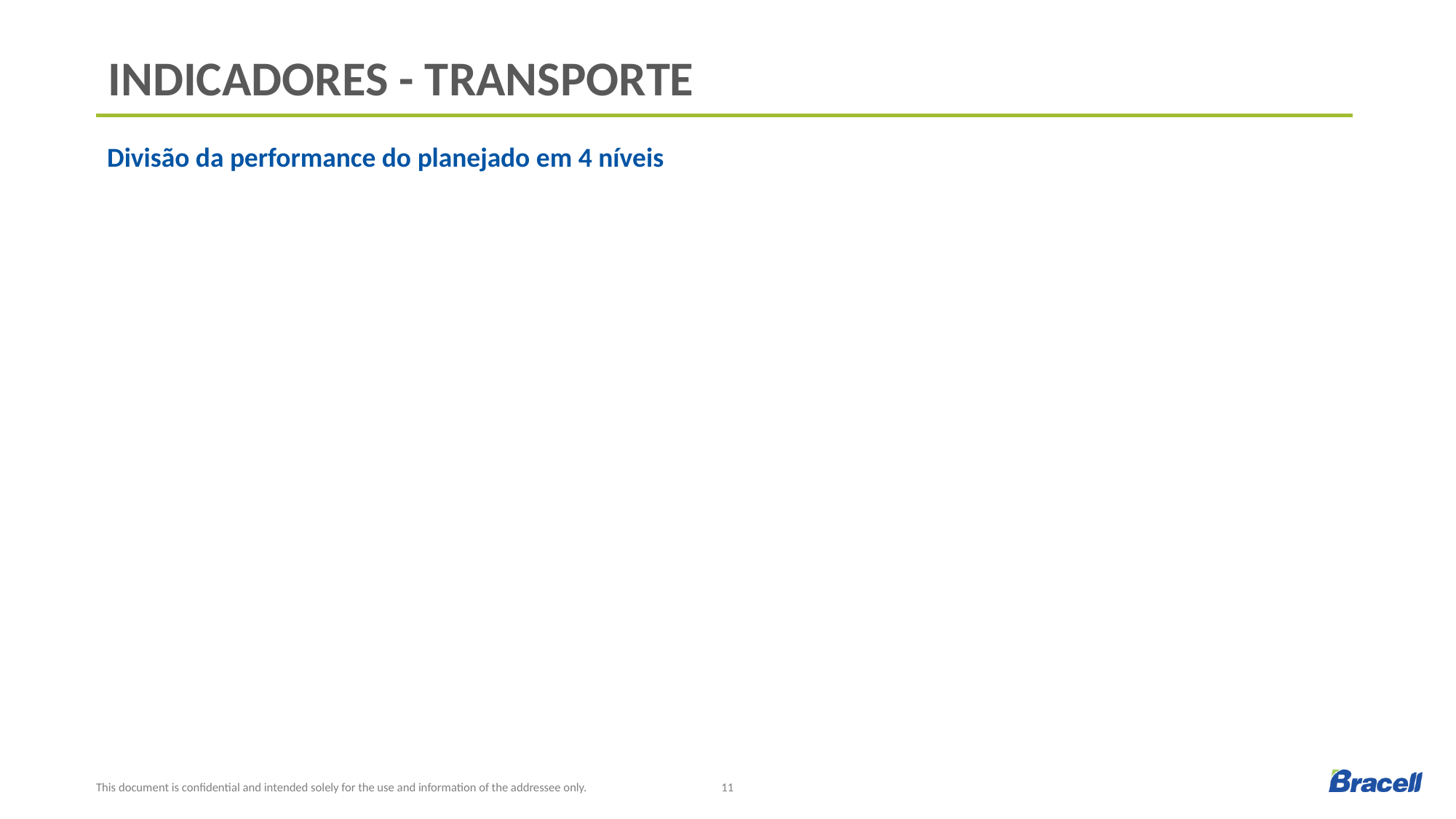

# Indicadores - transporte
Divisão da performance do planejado em 4 níveis